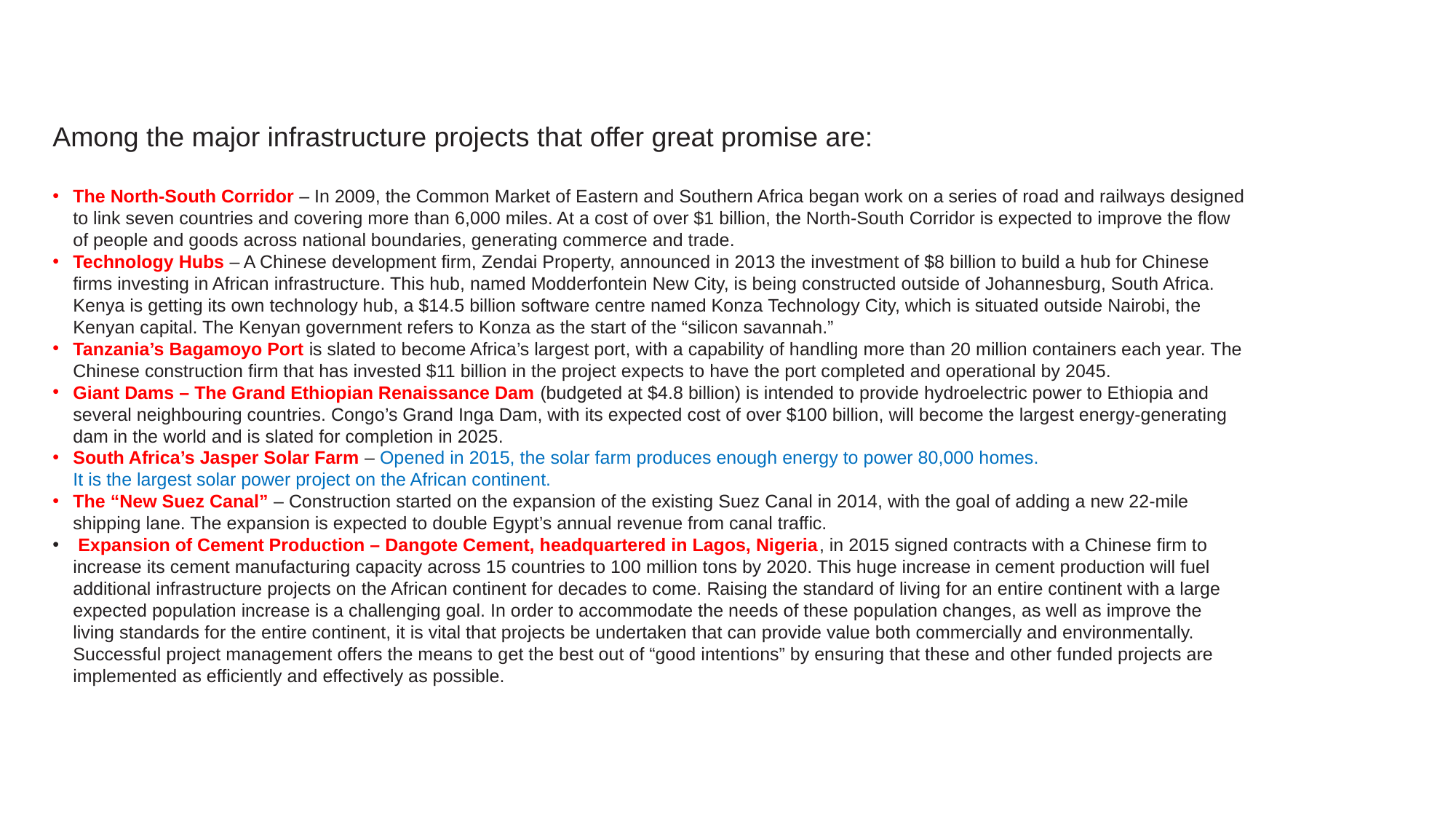

Among the major infrastructure projects that offer great promise are:

The North-South Corridor – In 2009, the Common Market of Eastern and Southern Africa began work on a series of road and railways designed to link seven countries and covering more than 6,000 miles. At a cost of over $1 billion, the North-South Corridor is expected to improve the flow of people and goods across national boundaries, generating commerce and trade.
Technology Hubs – A Chinese development firm, Zendai Property, announced in 2013 the investment of $8 billion to build a hub for Chinese firms investing in African infrastructure. This hub, named Modderfontein New City, is being constructed outside of Johannesburg, South Africa. Kenya is getting its own technology hub, a $14.5 billion software centre named Konza Technology City, which is situated outside Nairobi, the Kenyan capital. The Kenyan government refers to Konza as the start of the “silicon savannah.”
Tanzania’s Bagamoyo Port is slated to become Africa’s largest port, with a capability of handling more than 20 million containers each year. The Chinese construction firm that has invested $11 billion in the project expects to have the port completed and operational by 2045.
Giant Dams – The Grand Ethiopian Renaissance Dam (budgeted at $4.8 billion) is intended to provide hydroelectric power to Ethiopia and several neighbouring countries. Congo’s Grand Inga Dam, with its expected cost of over $100 billion, will become the largest energy-generating dam in the world and is slated for completion in 2025.
South Africa’s Jasper Solar Farm – Opened in 2015, the solar farm produces enough energy to power 80,000 homes.
It is the largest solar power project on the African continent.
The “New Suez Canal” – Construction started on the expansion of the existing Suez Canal in 2014, with the goal of adding a new 22-mile shipping lane. The expansion is expected to double Egypt’s annual revenue from canal traffic.
 Expansion of Cement Production – Dangote Cement, headquartered in Lagos, Nigeria, in 2015 signed contracts with a Chinese firm to increase its cement manufacturing capacity across 15 countries to 100 million tons by 2020. This huge increase in cement production will fuel additional infrastructure projects on the African continent for decades to come. Raising the standard of living for an entire continent with a large expected population increase is a challenging goal. In order to accommodate the needs of these population changes, as well as improve the living standards for the entire continent, it is vital that projects be undertaken that can provide value both commercially and environmentally. Successful project management offers the means to get the best out of “good intentions” by ensuring that these and other funded projects are implemented as efficiently and effectively as possible.